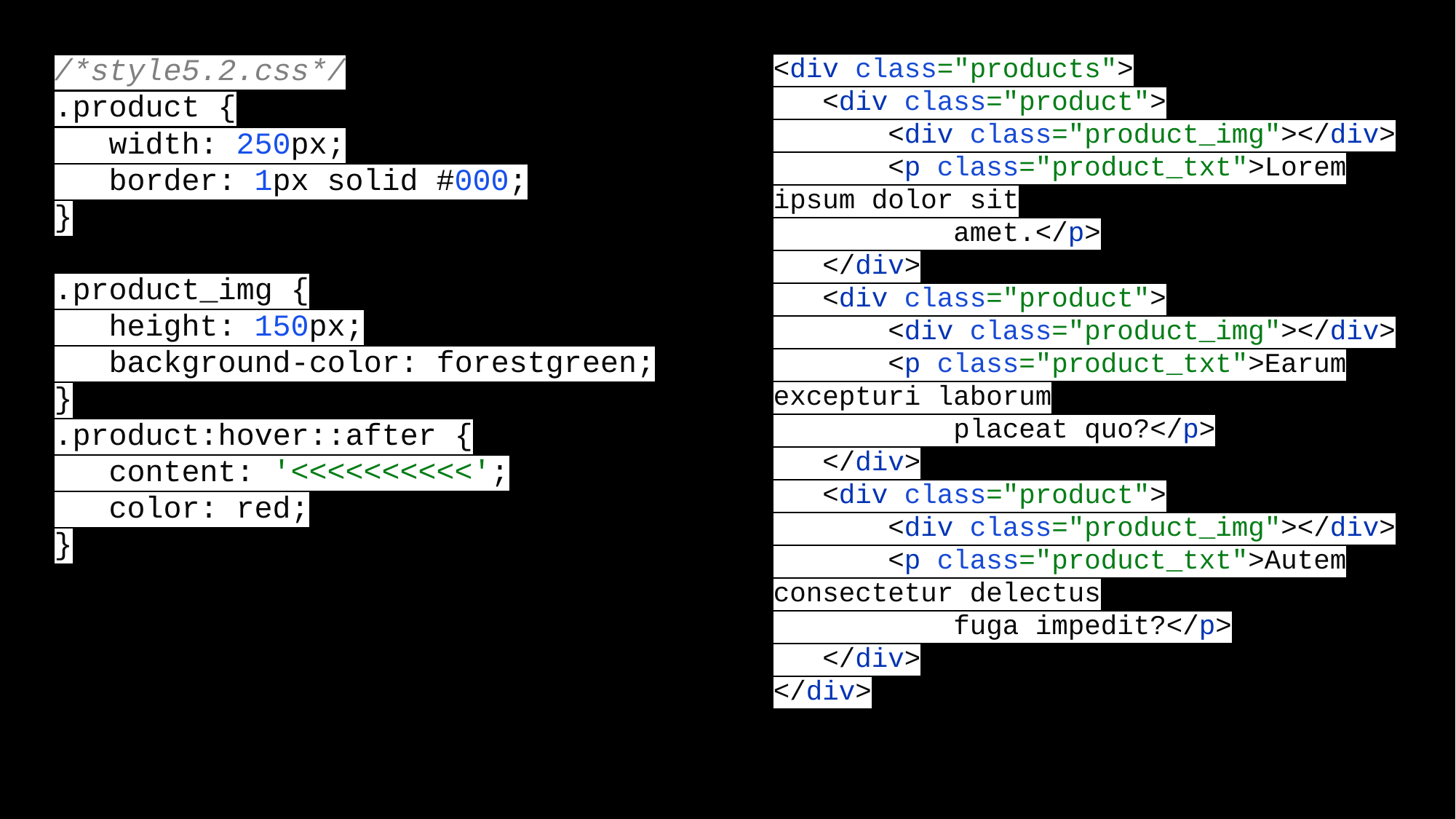

/*style5.2.css*/
.product {
   width: 250px;
   border: 1px solid #000;
}

.product_img {
   height: 150px;
   background-color: forestgreen;
}
.product:hover::after {
   content: '<<<<<<<<<<';
   color: red;
}

<div class="products">
   <div class="product">
       <div class="product_img"></div>
       <p class="product_txt">Lorem ipsum dolor sit
           amet.</p>
   </div>
   <div class="product">
       <div class="product_img"></div>
       <p class="product_txt">Earum excepturi laborum
           placeat quo?</p>
   </div>
   <div class="product">
       <div class="product_img"></div>
       <p class="product_txt">Autem consectetur delectus
           fuga impedit?</p>
   </div>
</div>

#